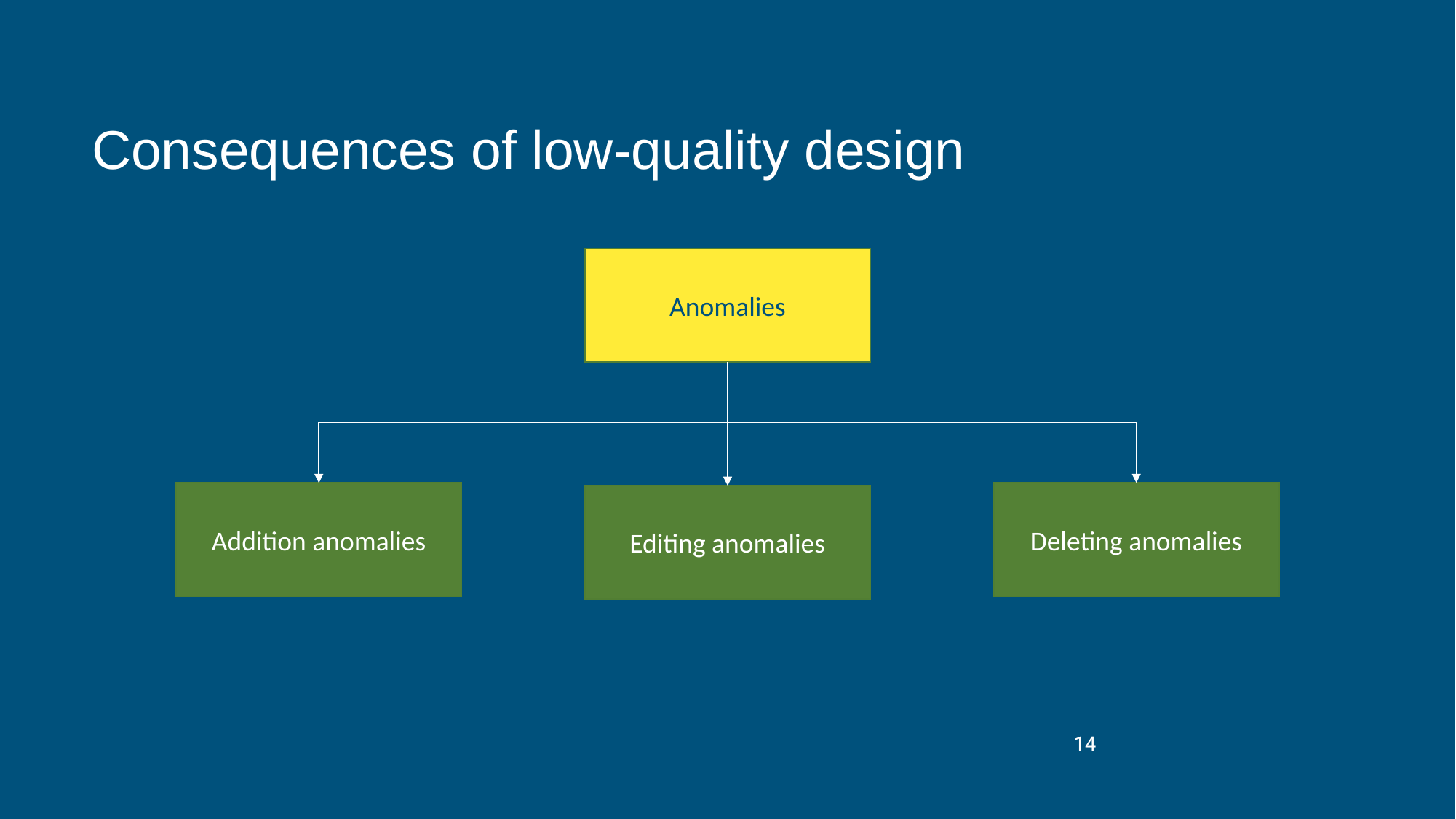

# Consequences of low-quality design
Anomalies
Deleting anomalies
Addition anomalies
Editing anomalies
14